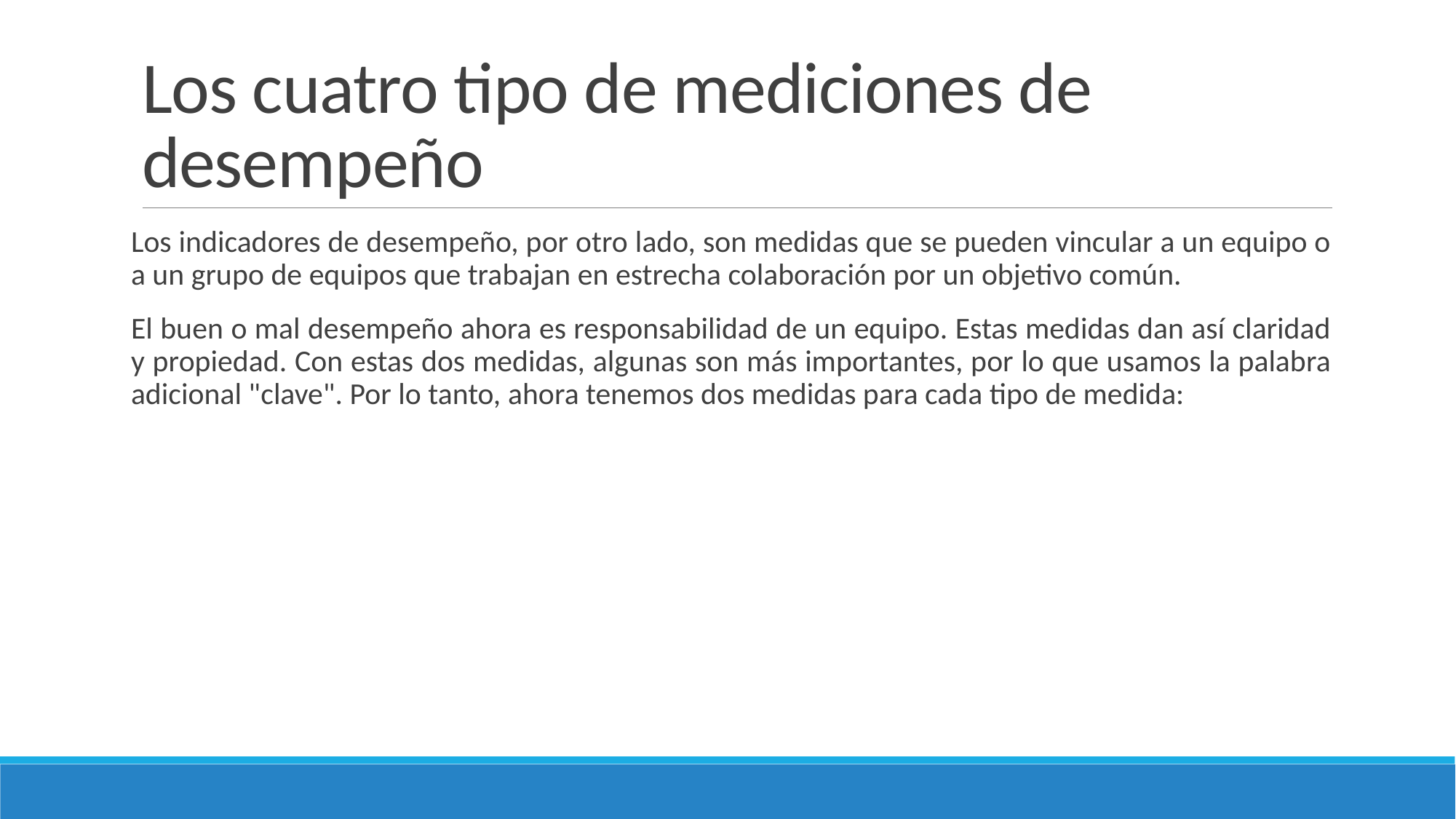

# Los cuatro tipo de mediciones de desempeño
Los indicadores de desempeño, por otro lado, son medidas que se pueden vincular a un equipo o a un grupo de equipos que trabajan en estrecha colaboración por un objetivo común.
El buen o mal desempeño ahora es responsabilidad de un equipo. Estas medidas dan así claridad y propiedad. Con estas dos medidas, algunas son más importantes, por lo que usamos la palabra adicional "clave". Por lo tanto, ahora tenemos dos medidas para cada tipo de medida: